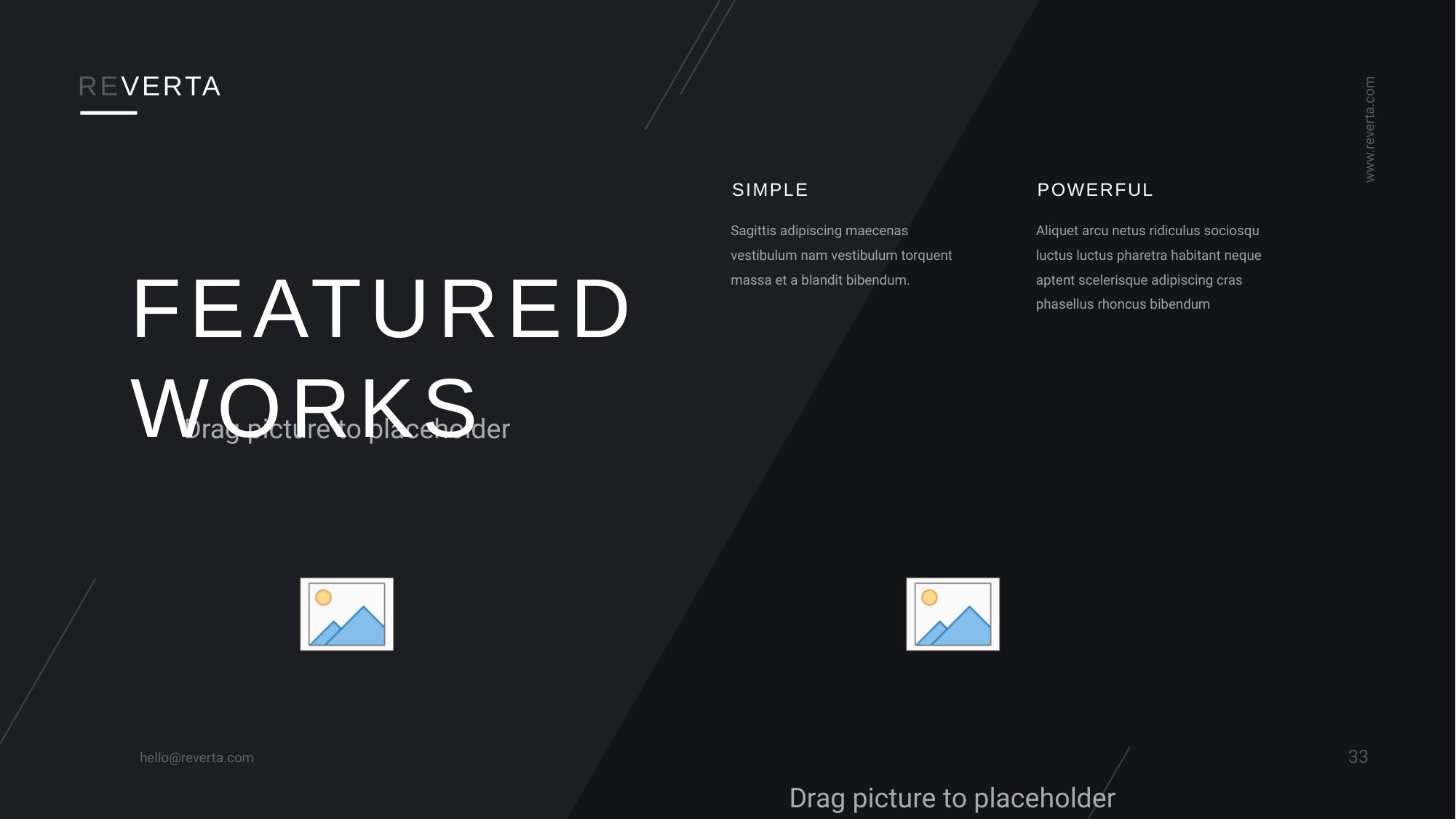

REVERTA

www.reverta.com
Simple
Powerful
Sagittis adipiscing maecenas vestibulum nam vestibulum torquent massa et a blandit bibendum.
Aliquet arcu netus ridiculus sociosqu luctus luctus pharetra habitant neque aptent scelerisque adipiscing cras phasellus rhoncus bibendum
Featured
Works

33
hello@reverta.com